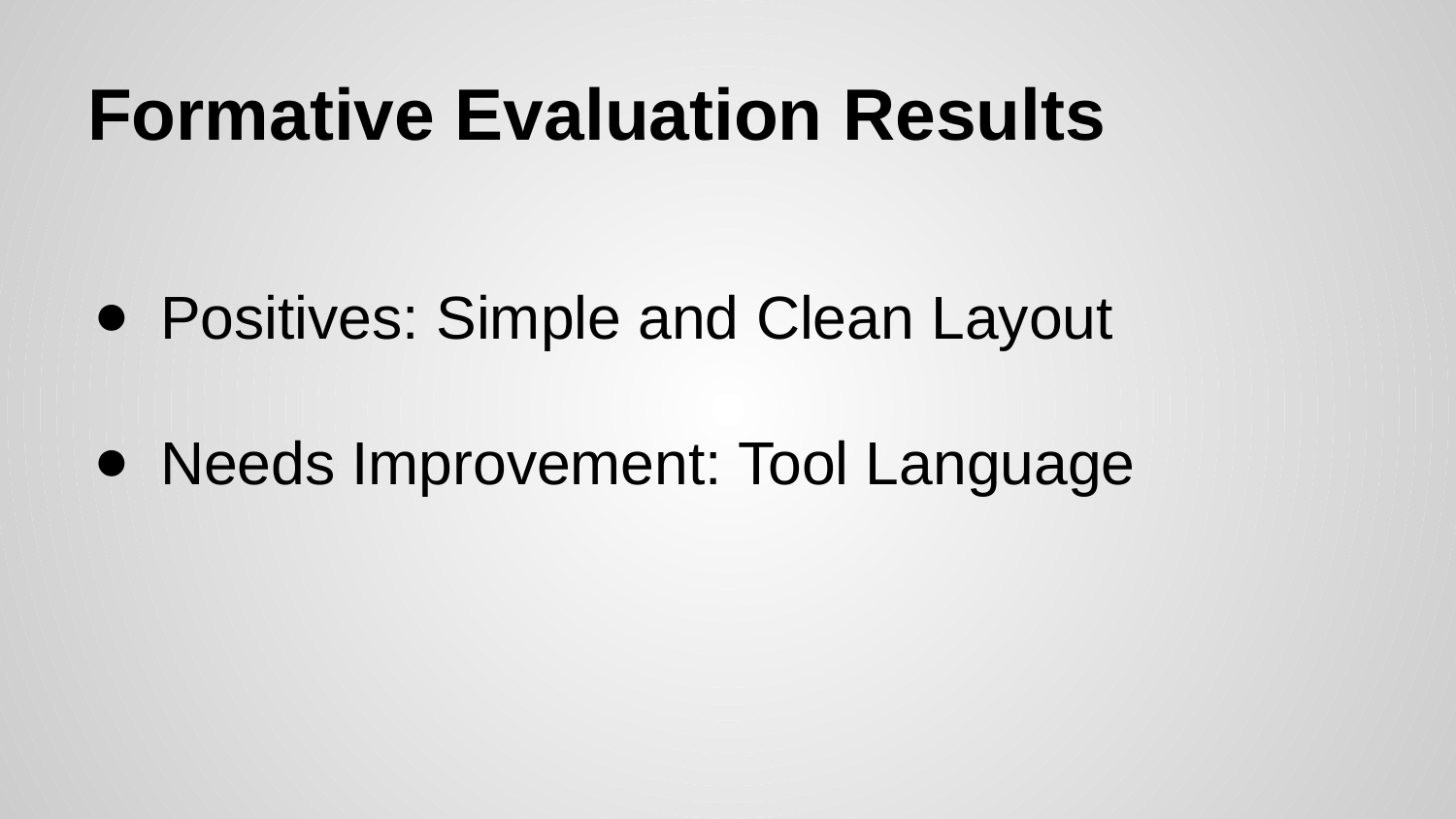

# Formative Evaluation Results
Positives: Simple and Clean Layout
Needs Improvement: Tool Language